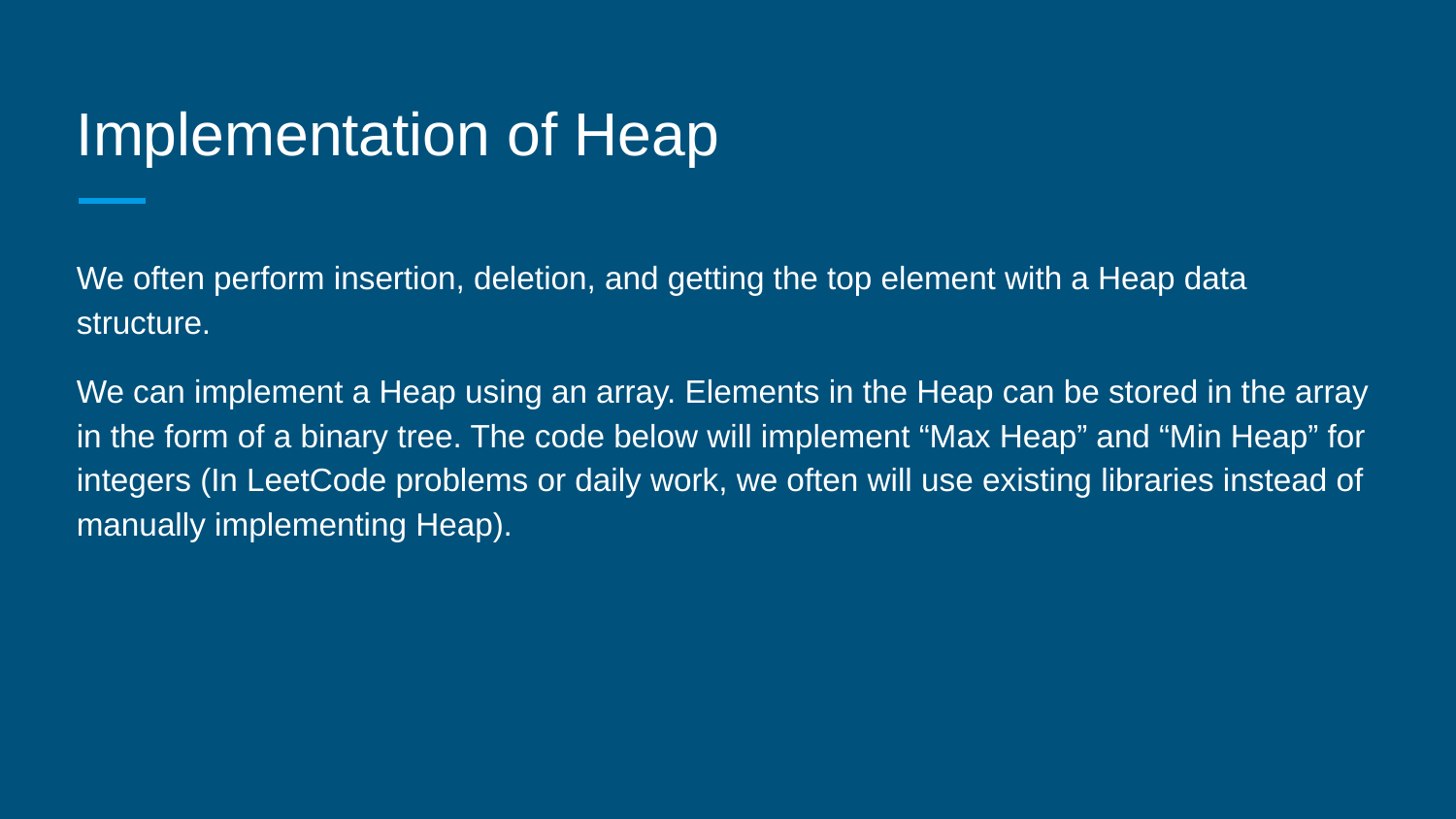

# Implementation of Heap
We often perform insertion, deletion, and getting the top element with a Heap data structure.
We can implement a Heap using an array. Elements in the Heap can be stored in the array in the form of a binary tree. The code below will implement “Max Heap” and “Min Heap” for integers (In LeetCode problems or daily work, we often will use existing libraries instead of manually implementing Heap).